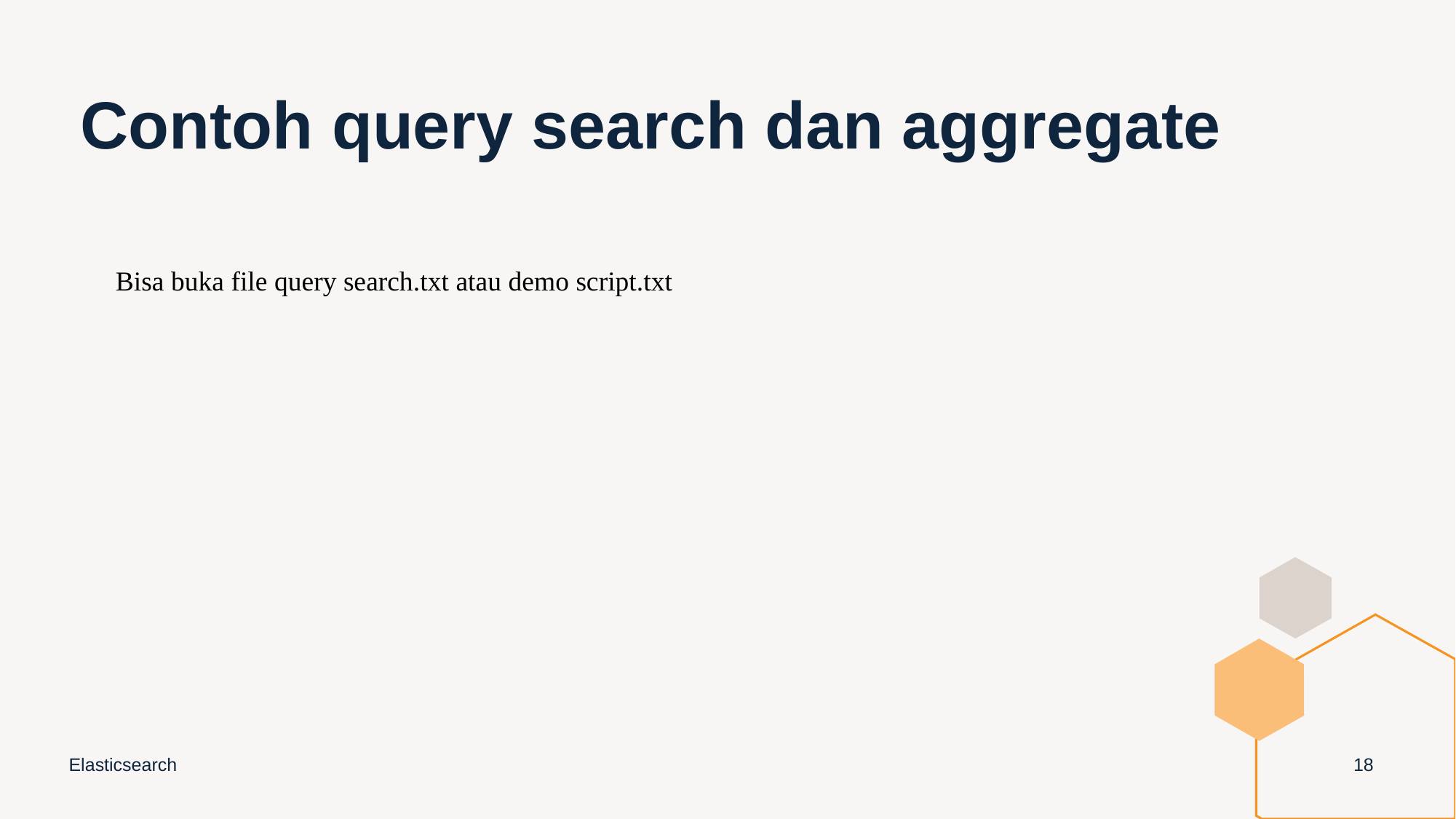

# Contoh query search dan aggregate
Bisa buka file query search.txt atau demo script.txt
Elasticsearch
18